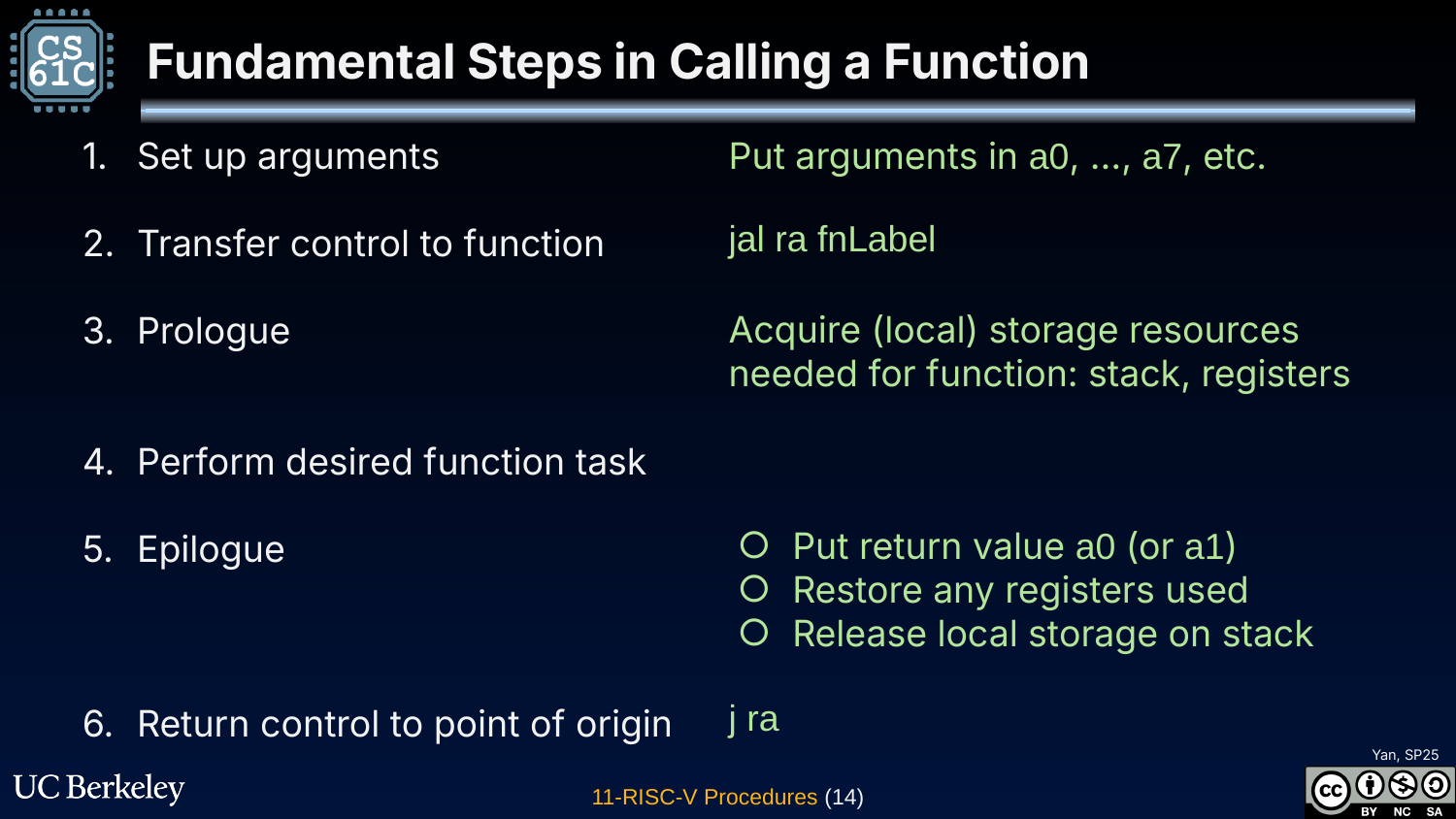

# Fundamental Steps in Calling a Function
Set up arguments

Transfer control to function

Prologue

Perform desired function task

Epilogue

Return control to point of origin
Put arguments in a0, …, a7, etc.
jal ra fnLabel
Acquire (local) storage resources needed for function: stack, registers
Put return value a0 (or a1)
Restore any registers used
Release local storage on stack
j ra